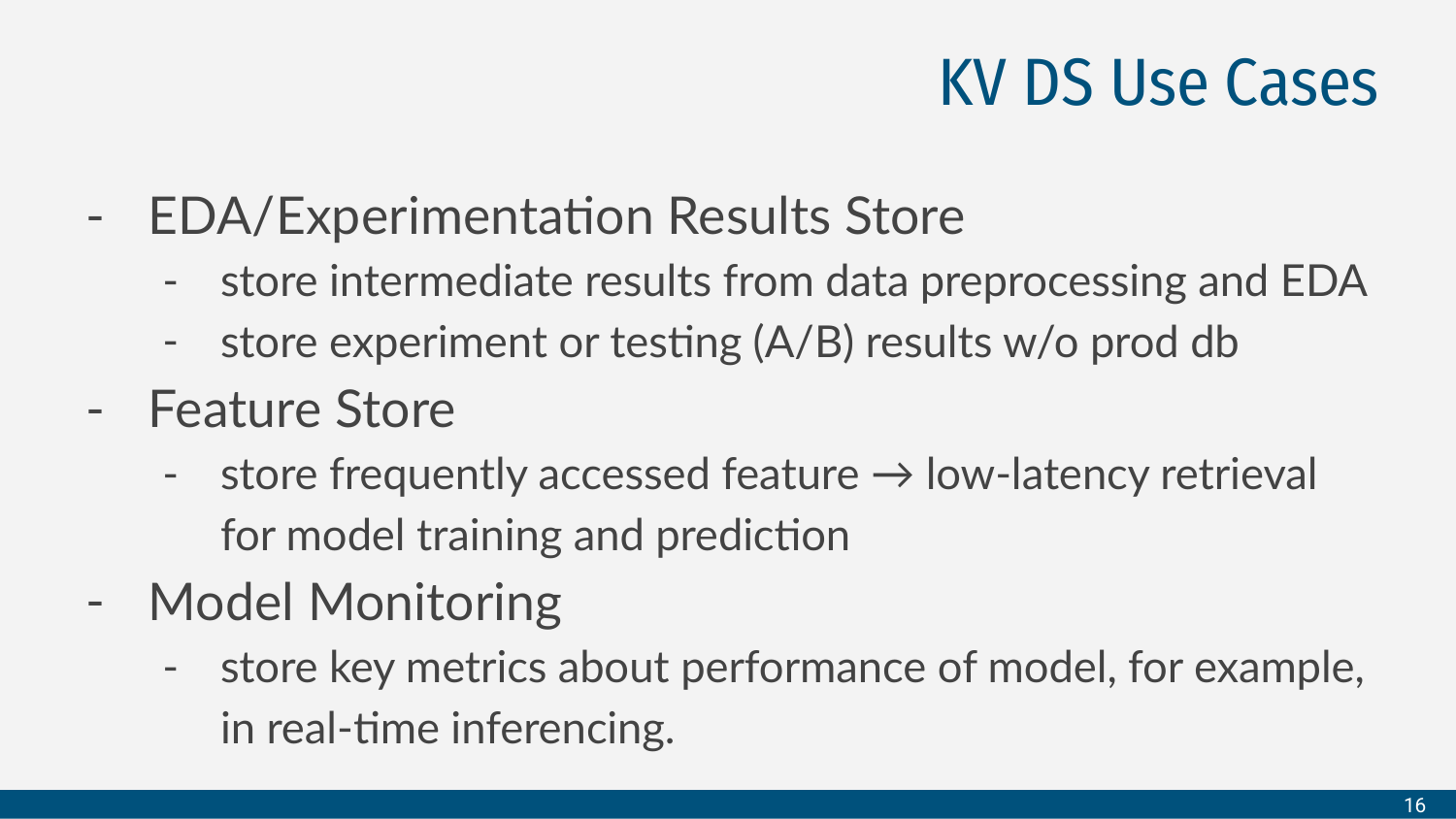

# KV DS Use Cases
EDA/Experimentation Results Store
store intermediate results from data preprocessing and EDA
store experiment or testing (A/B) results w/o prod db
Feature Store
store frequently accessed feature → low-latency retrieval for model training and prediction
Model Monitoring
store key metrics about performance of model, for example, in real-time inferencing.
16